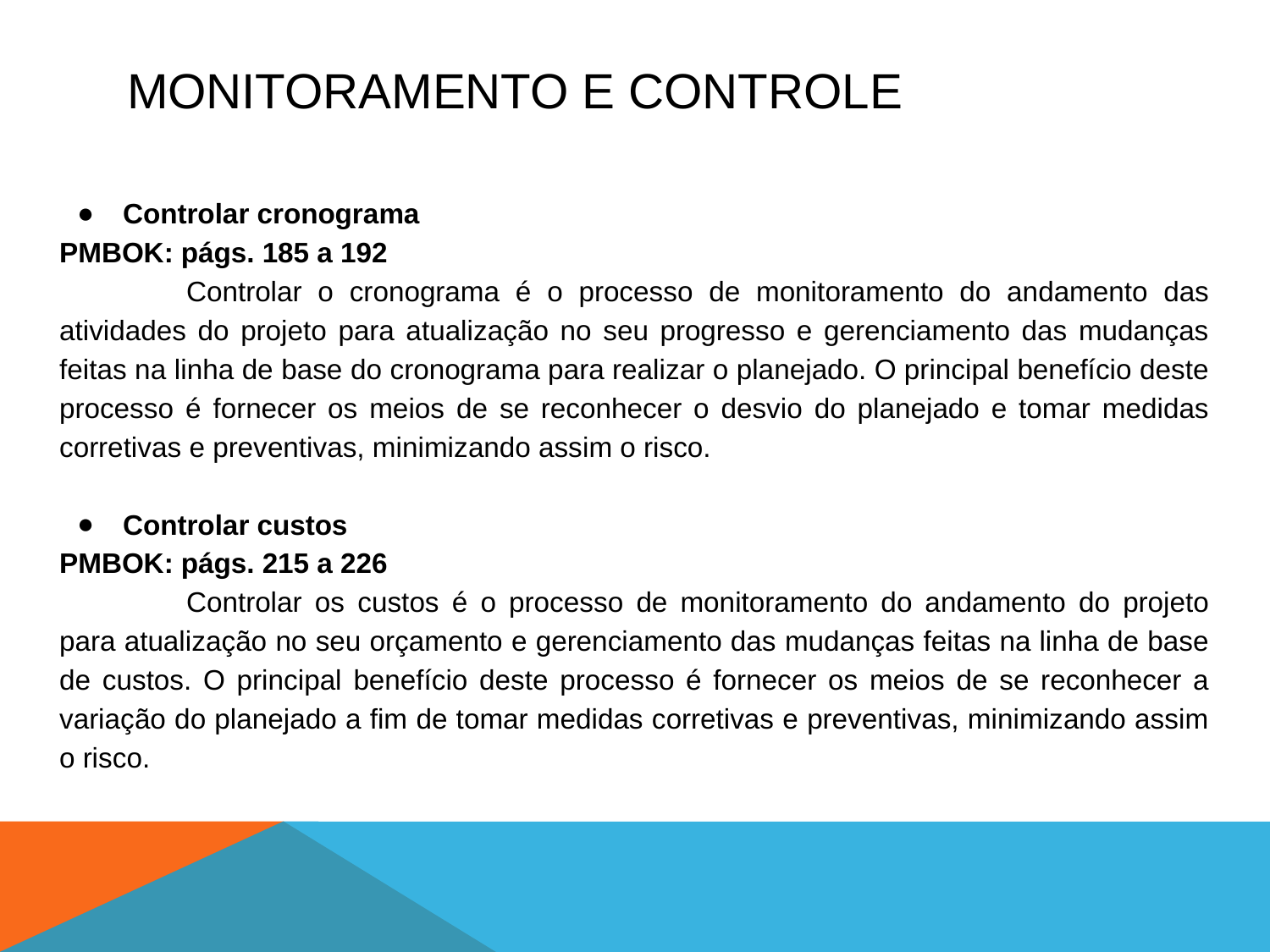

# MONITORAMENTO E CONTROLE
Controlar cronograma
PMBOK: págs. 185 a 192
	Controlar o cronograma é o processo de monitoramento do andamento das atividades do projeto para atualização no seu progresso e gerenciamento das mudanças feitas na linha de base do cronograma para realizar o planejado. O principal benefício deste processo é fornecer os meios de se reconhecer o desvio do planejado e tomar medidas corretivas e preventivas, minimizando assim o risco.

Controlar custos
PMBOK: págs. 215 a 226
	Controlar os custos é o processo de monitoramento do andamento do projeto para atualização no seu orçamento e gerenciamento das mudanças feitas na linha de base de custos. O principal benefício deste processo é fornecer os meios de se reconhecer a variação do planejado a fim de tomar medidas corretivas e preventivas, minimizando assim o risco.